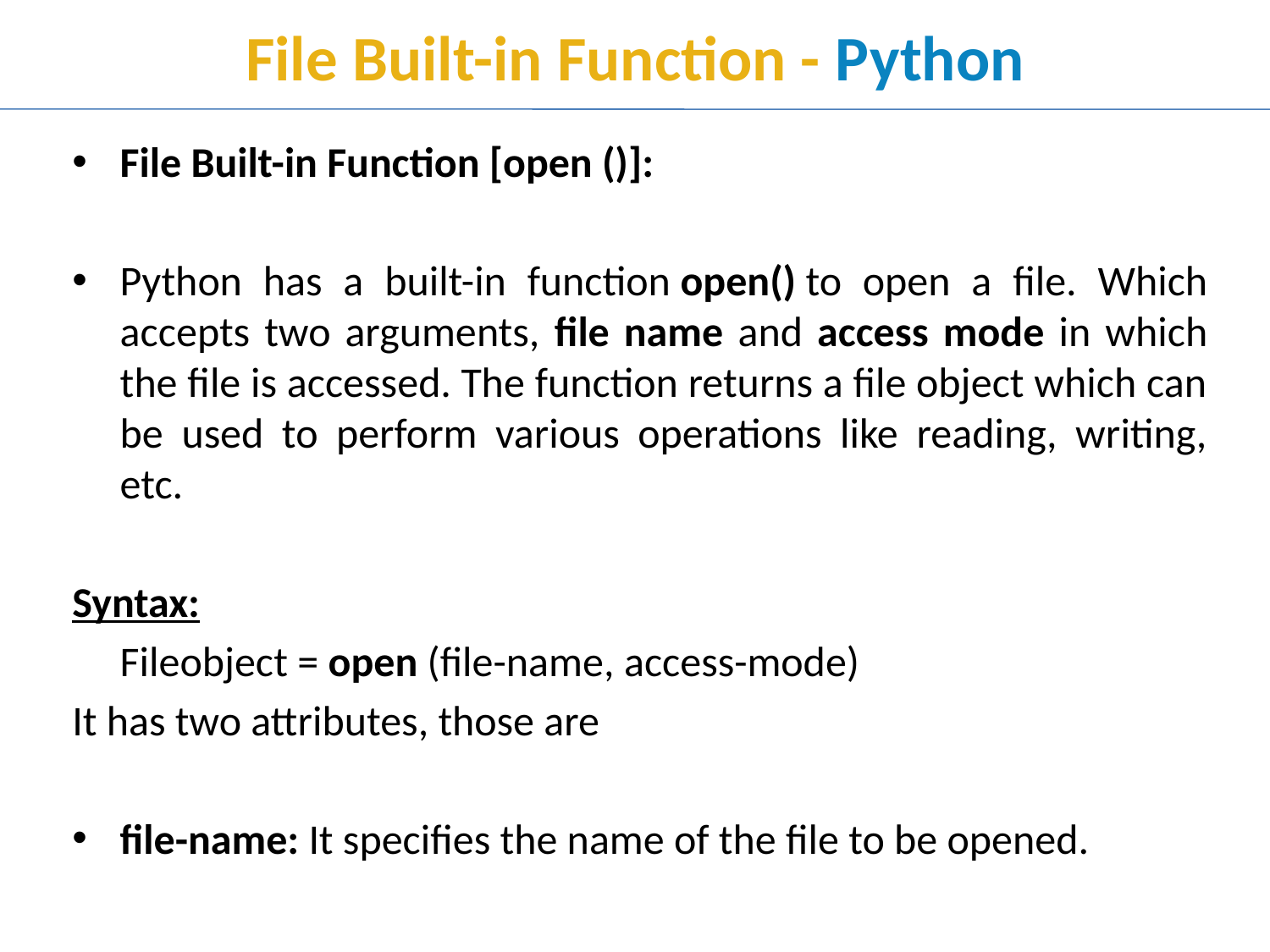

# File Built-in Function - Python
File Built-in Function [open ()]:

Python has a built-in function open() to open a file. Which accepts two arguments, file name and access mode in which the file is accessed. The function returns a file object which can be used to perform various operations like reading, writing, etc.

Syntax:
	Fileobject = open (file-name, access-mode)
It has two attributes, those are

file-name: It specifies the name of the file to be opened.